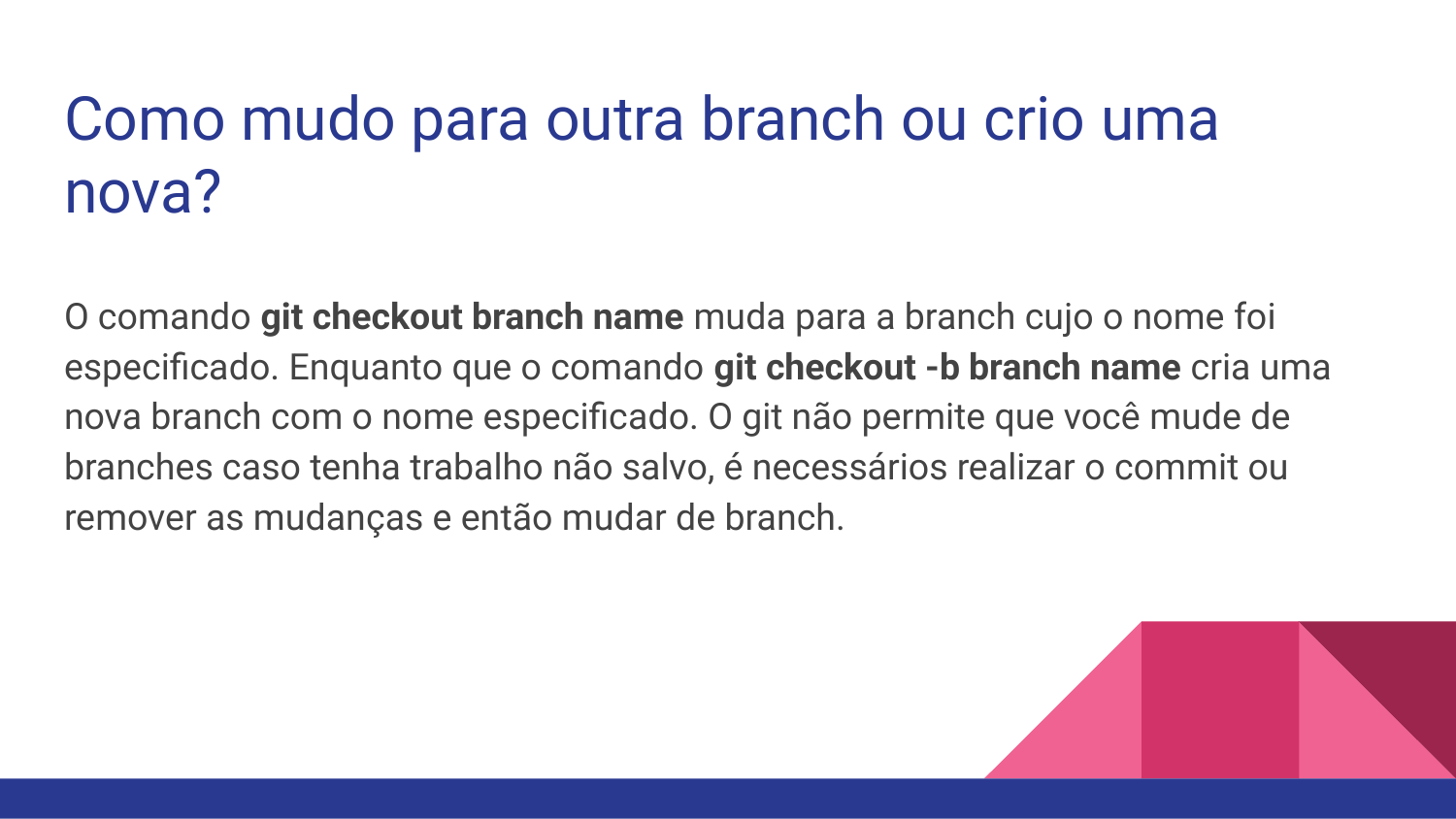

# Como mudo para outra branch ou crio uma nova?

O comando git checkout branch name muda para a branch cujo o nome foi especificado. Enquanto que o comando git checkout -b branch name cria uma nova branch com o nome especificado. O git não permite que você mude de branches caso tenha trabalho não salvo, é necessários realizar o commit ou remover as mudanças e então mudar de branch.